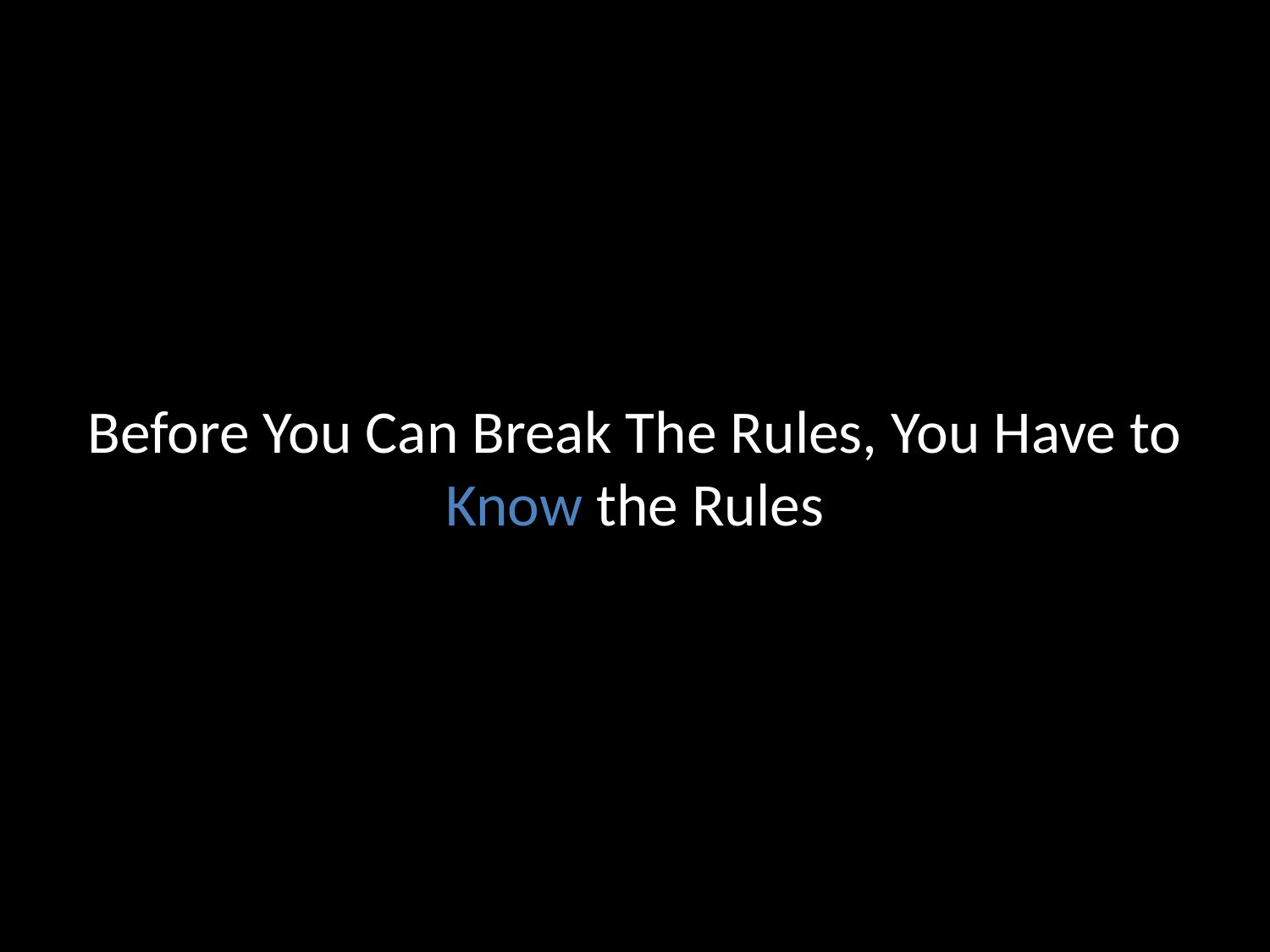

# Before You Can Break The Rules, You Have to Know the Rules